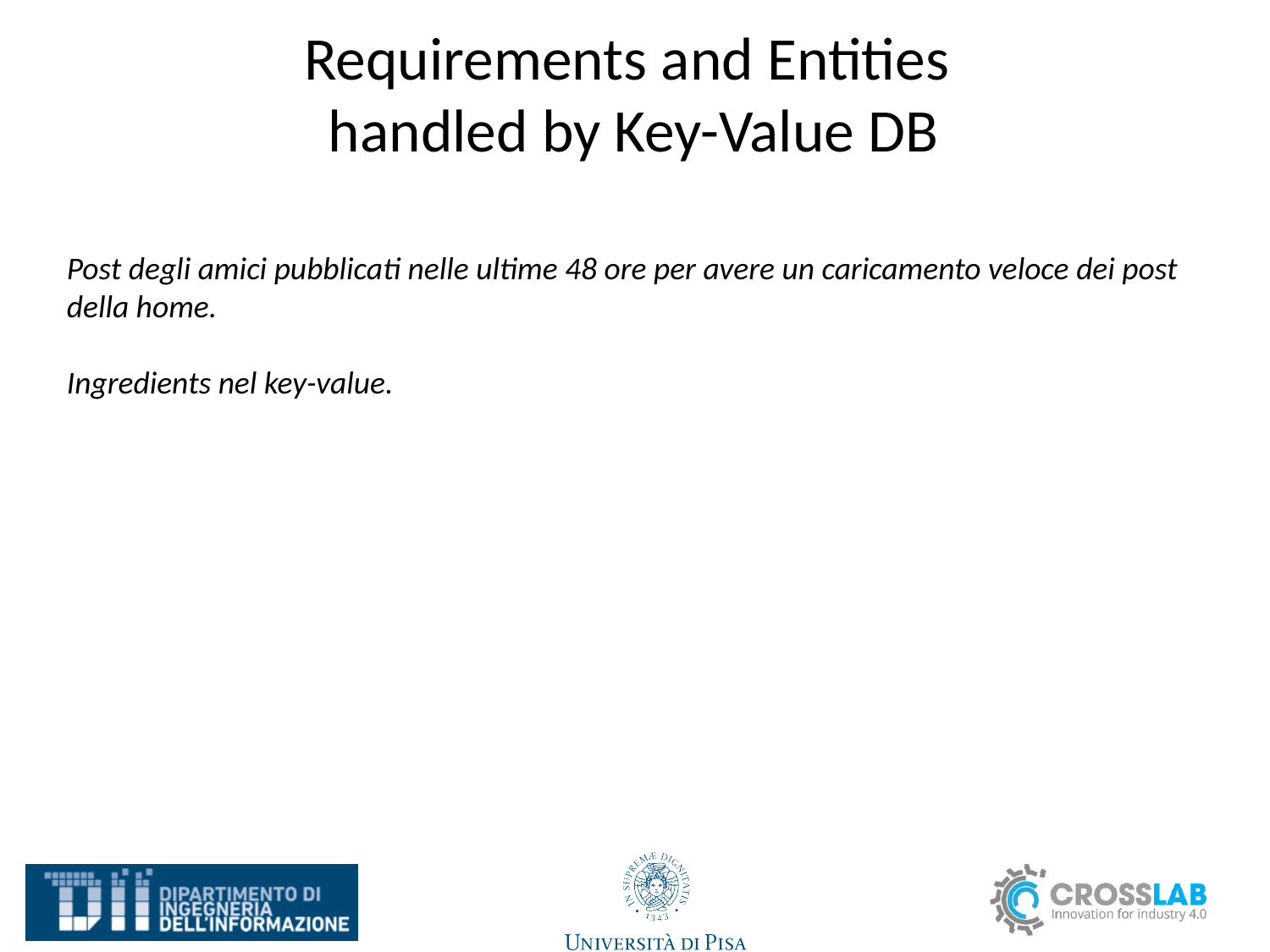

# Requirements and Entities handled by Key-Value DB
Post degli amici pubblicati nelle ultime 48 ore per avere un caricamento veloce dei post della home.

Ingredients nel key-value.